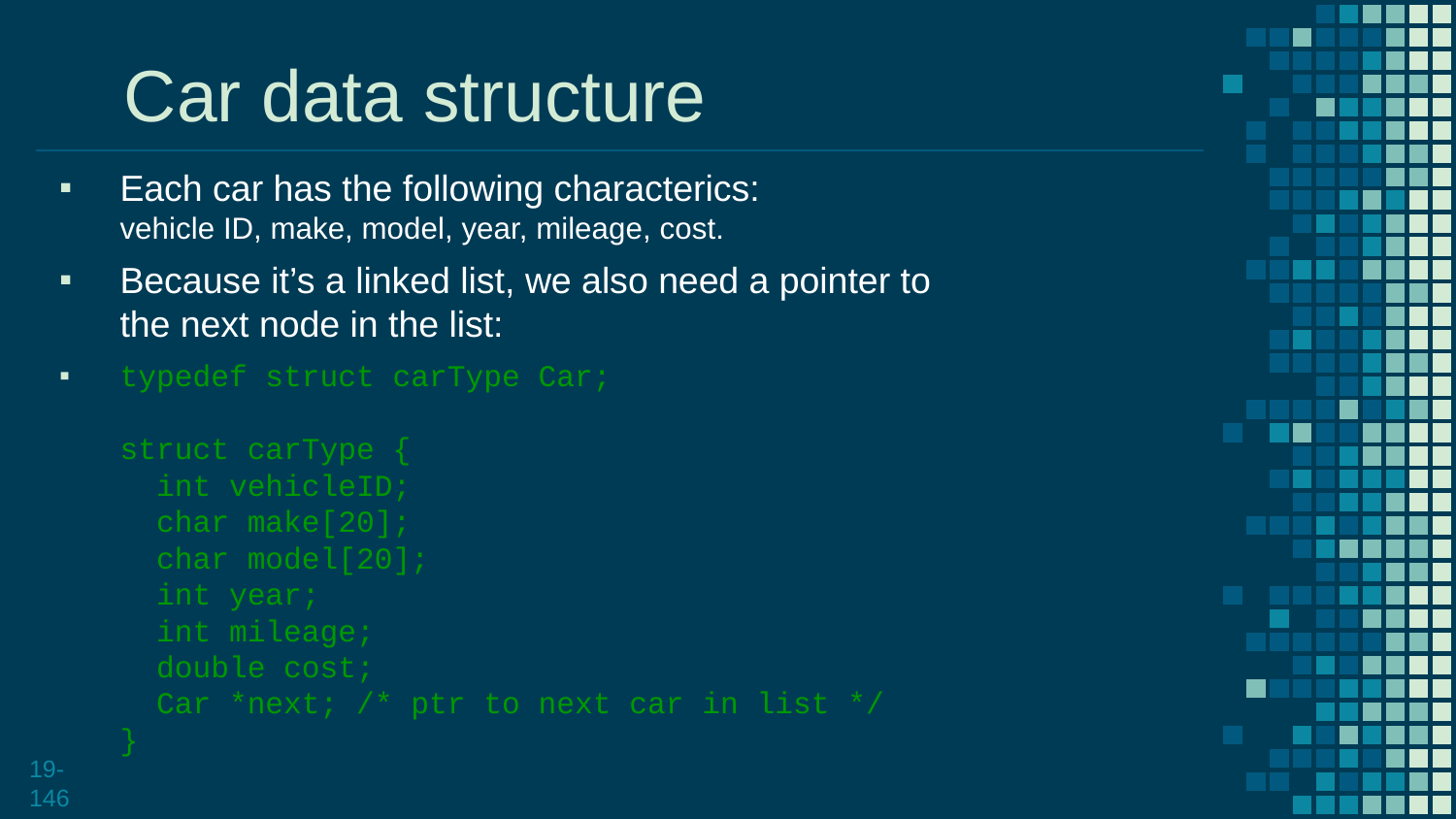

# Car data structure
Each car has the following characterics:
vehicle ID, make, model, year, mileage, cost.
Because it’s a linked list, we also need a pointer to
the next node in the list:
typedef struct carType Car;
struct carType {
  int vehicleID;
  char make[20];
  char model[20];
  int year;
  int mileage;
  double cost;
  Car *next; /* ptr to next car in list */
}
19-146